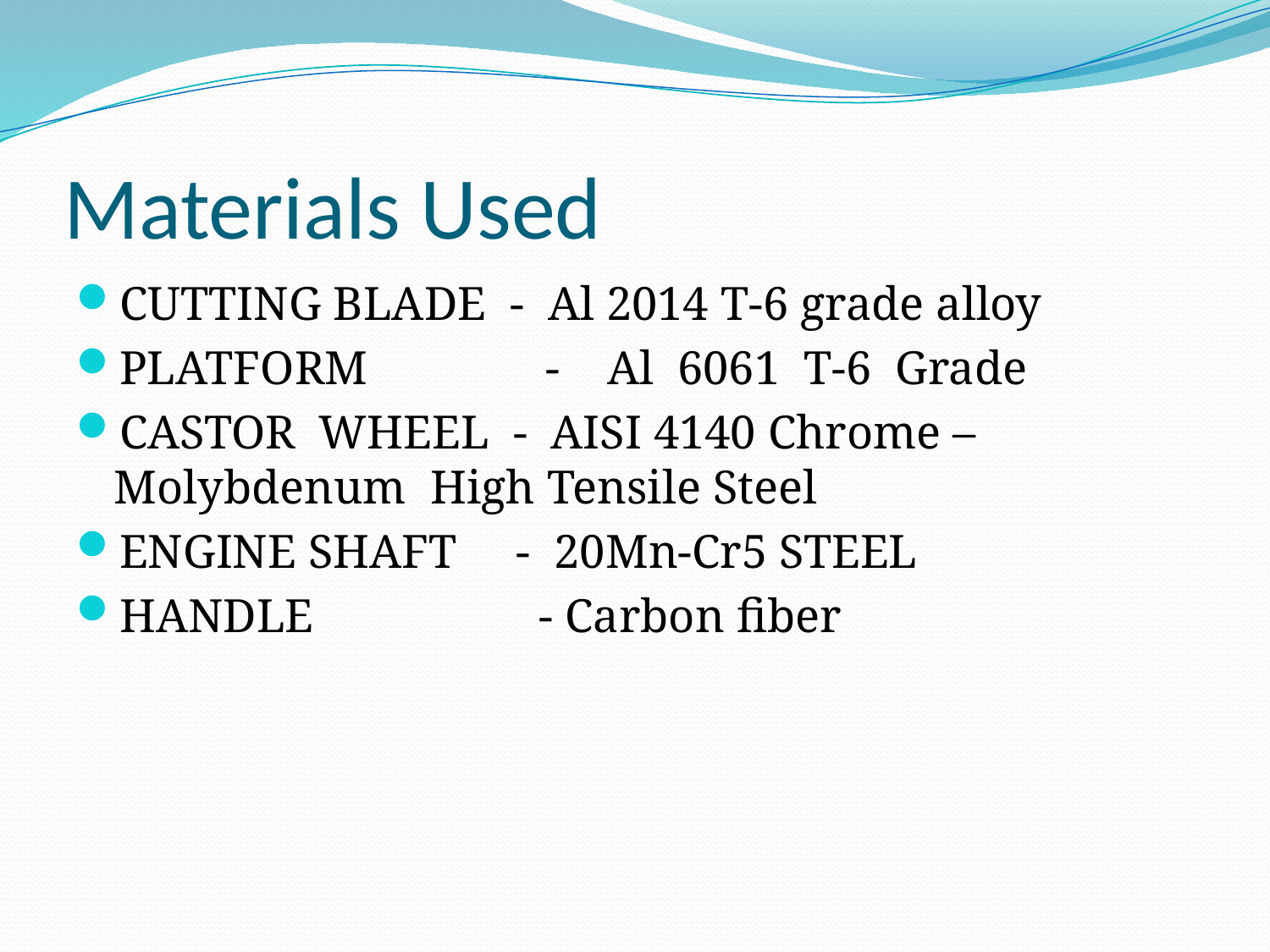

# Materials Used
CUTTING BLADE  -  Al 2014 T-6 grade alloy
PLATFORM               -    Al  6061  T-6  Grade
CASTOR  WHEEL  -  AISI 4140 Chrome –Molybdenum  High Tensile Steel
ENGINE SHAFT     -  20Mn-Cr5 STEEL
HANDLE                   - Carbon fiber